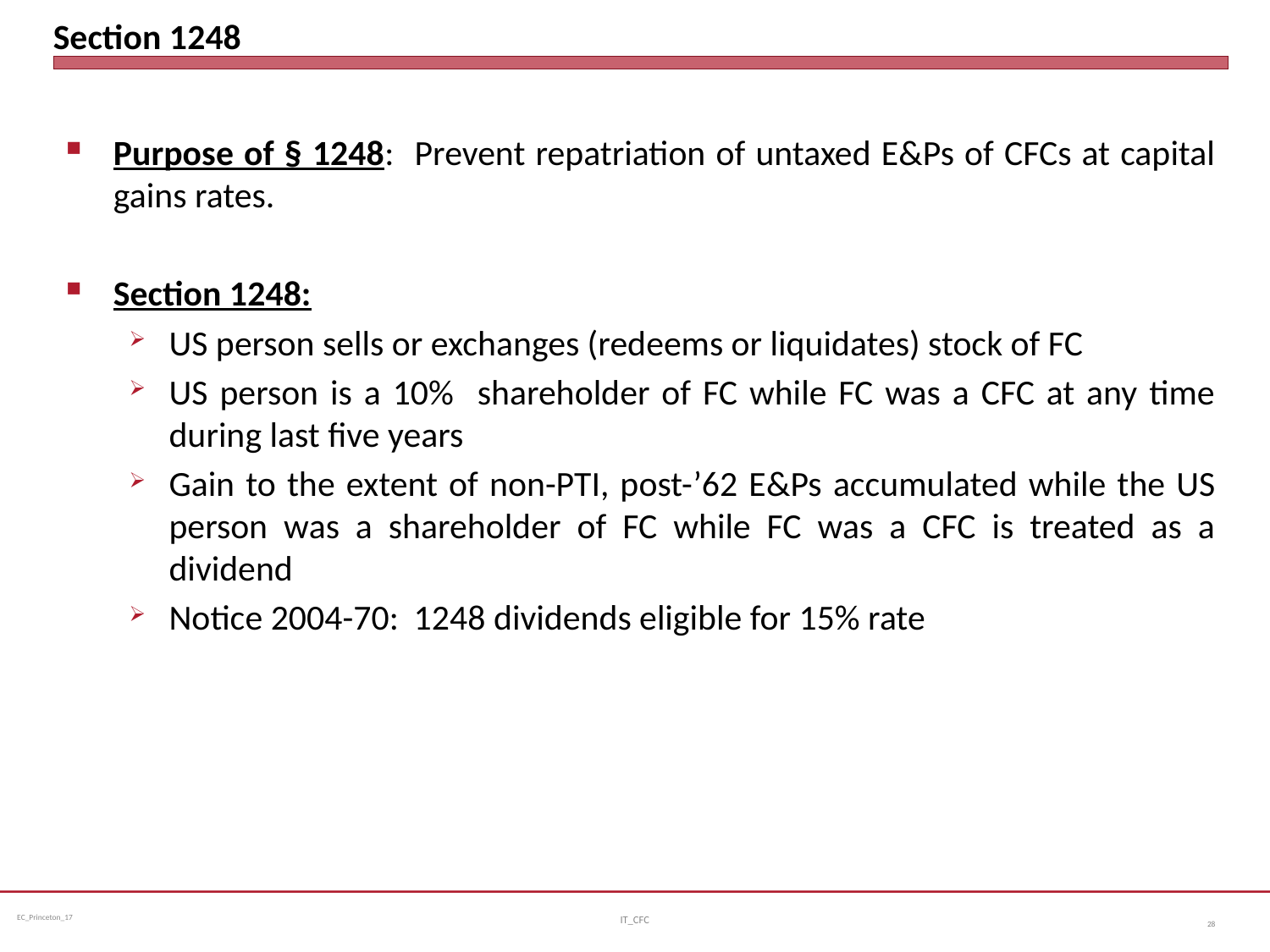

# Section 1248

Purpose of § 1248:  Prevent repatriation of untaxed E&Ps of CFCs at capital gains rates.

Section 1248:
US person sells or exchanges (redeems or liquidates) stock of FC
US person is a 10%  shareholder of FC while FC was a CFC at any time during last five years
Gain to the extent of non-PTI, post-’62 E&Ps accumulated while the US person was a shareholder of FC while FC was a CFC is treated as a dividend
Notice 2004-70:   1248 dividends eligible for 15% rate

IT_CFC
28